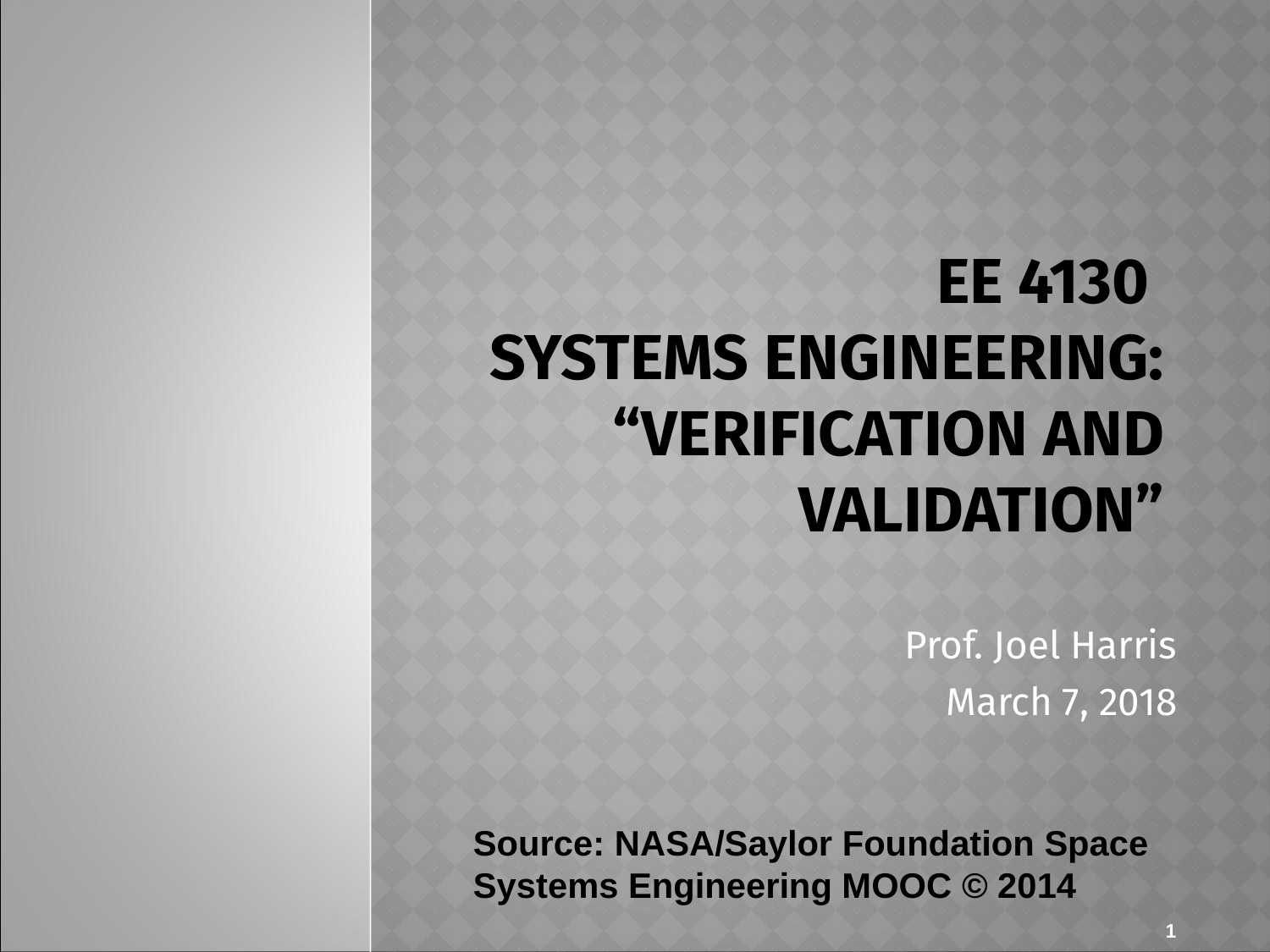

# EE 4130 Systems Engineering: “verification and Validation”
Prof. Joel Harris
March 7, 2018

Source: NASA/Saylor Foundation Space Systems Engineering MOOC © 2014
1